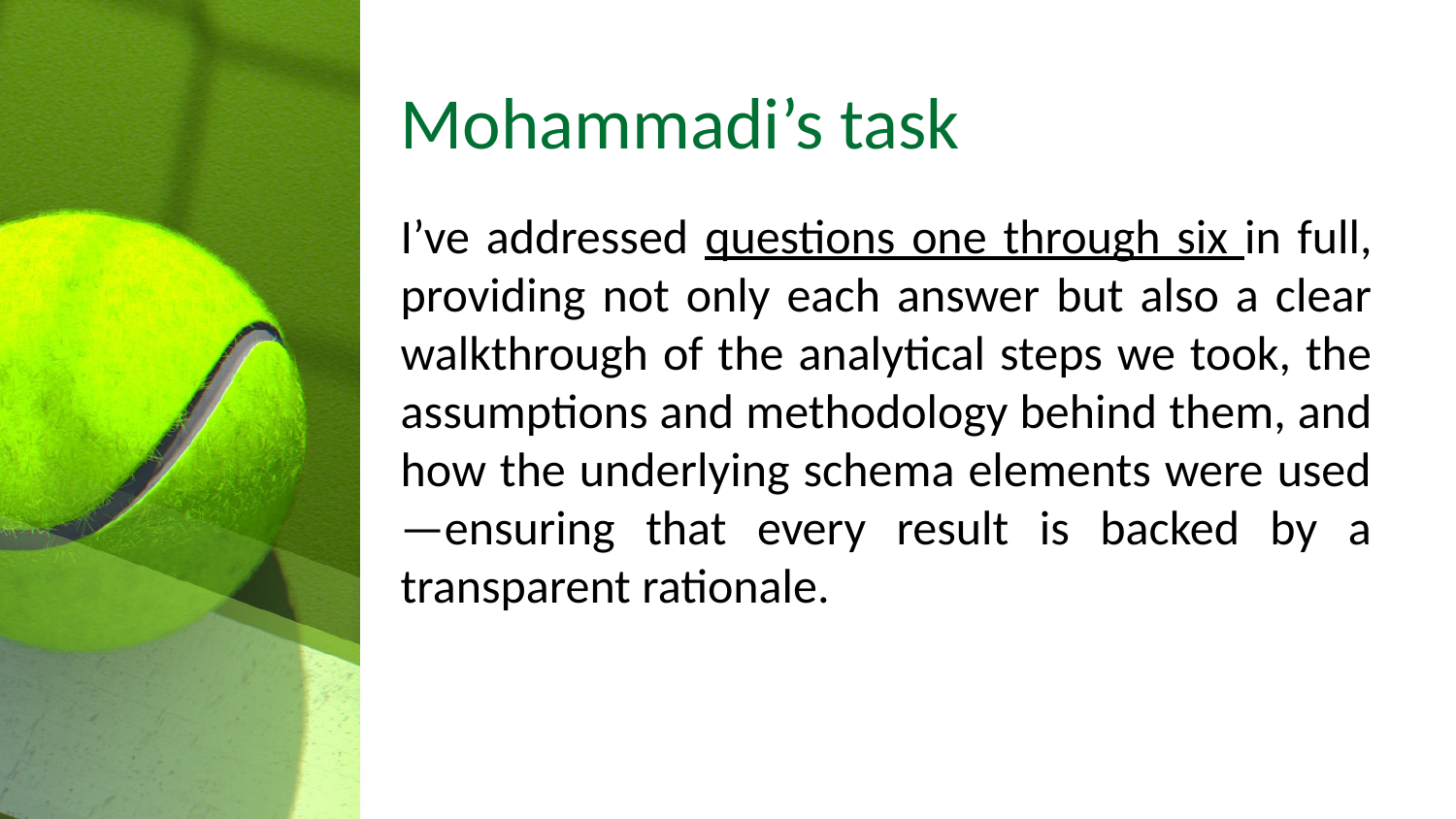

# Mohammadi’s task
I’ve addressed questions one through six in full, providing not only each answer but also a clear walkthrough of the analytical steps we took, the assumptions and methodology behind them, and how the underlying schema elements were used—ensuring that every result is backed by a transparent rationale.